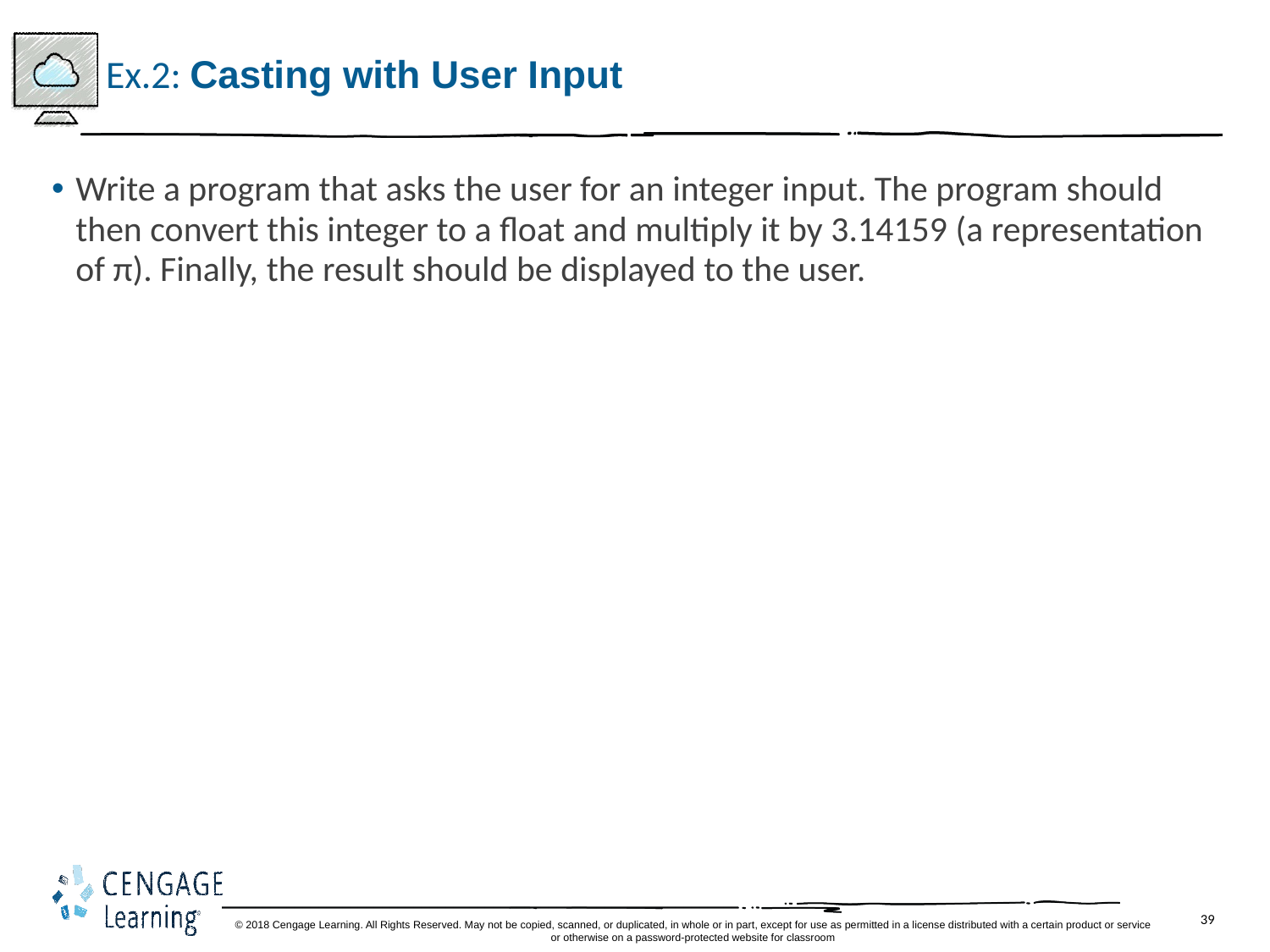

# Ex.2: Casting with User Input
Write a program that asks the user for an integer input. The program should then convert this integer to a float and multiply it by 3.14159 (a representation of π). Finally, the result should be displayed to the user.